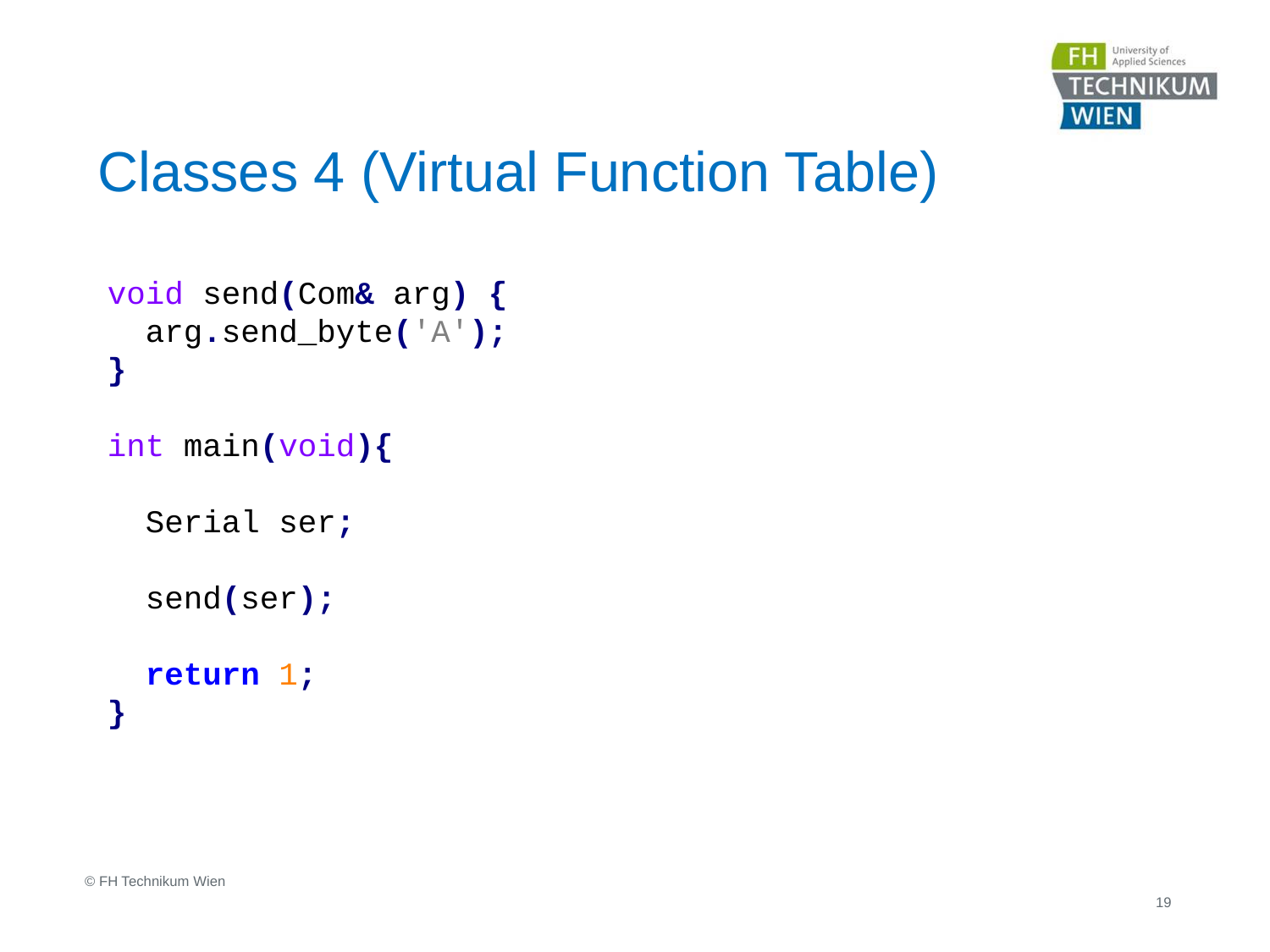

# Classes 4 (Virtual Function Table)
void send(Com& arg) {
  arg.send_byte('A');
}

int main(void){

  Serial ser;

  send(ser);

  return 1;
}
© FH Technikum Wien

19